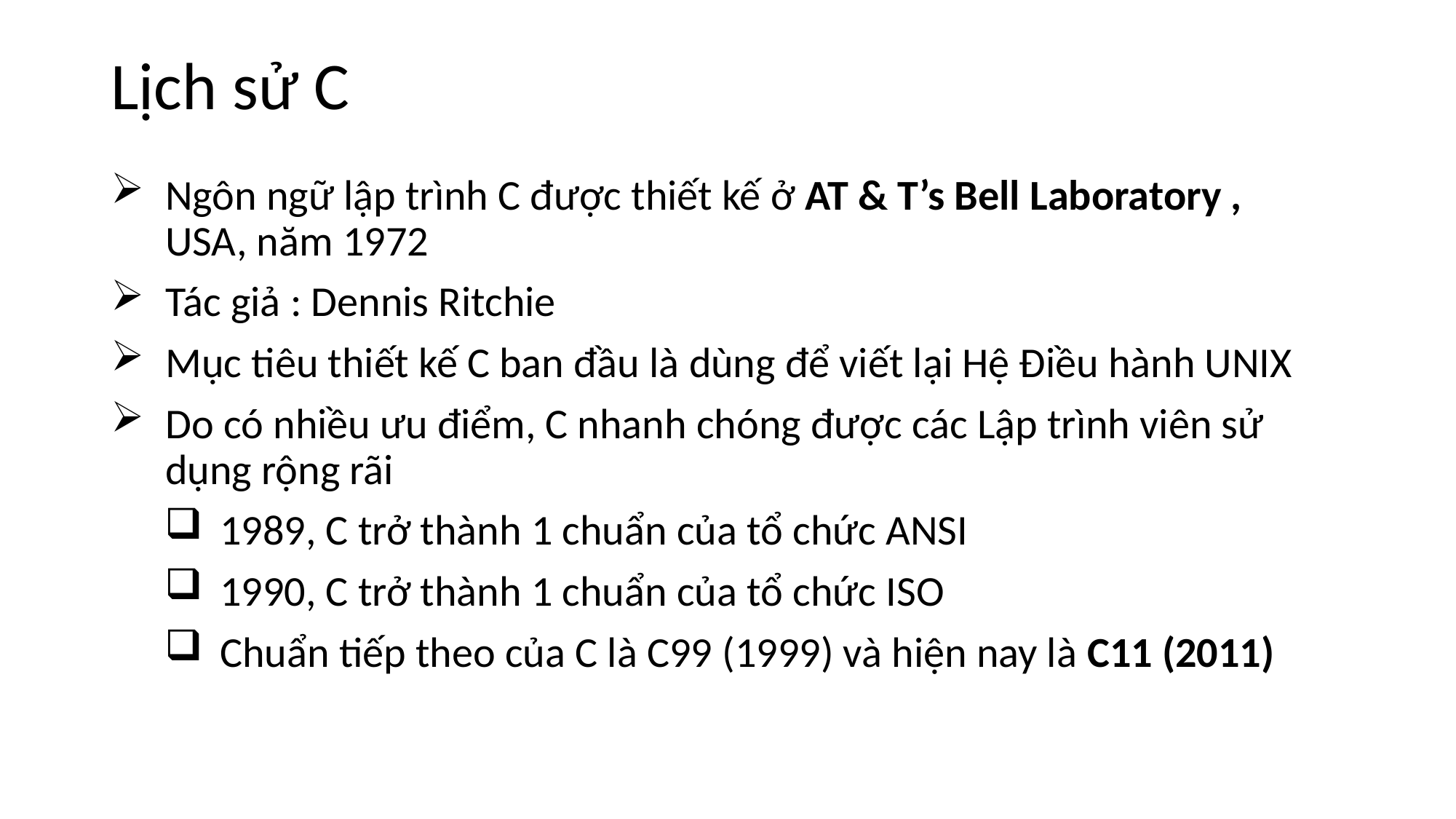

# Lịch sử C
Ngôn ngữ lập trình C được thiết kế ở AT & T’s Bell Laboratory ,
USA, năm 1972
Tác giả : Dennis Ritchie
Mục tiêu thiết kế C ban đầu là dùng để viết lại Hệ Điều hành UNIX
Do có nhiều ưu điểm, C nhanh chóng được các Lập trình viên sử dụng rộng rãi
1989, C trở thành 1 chuẩn của tổ chức ANSI
1990, C trở thành 1 chuẩn của tổ chức ISO
Chuẩn tiếp theo của C là C99 (1999) và hiện nay là C11 (2011)